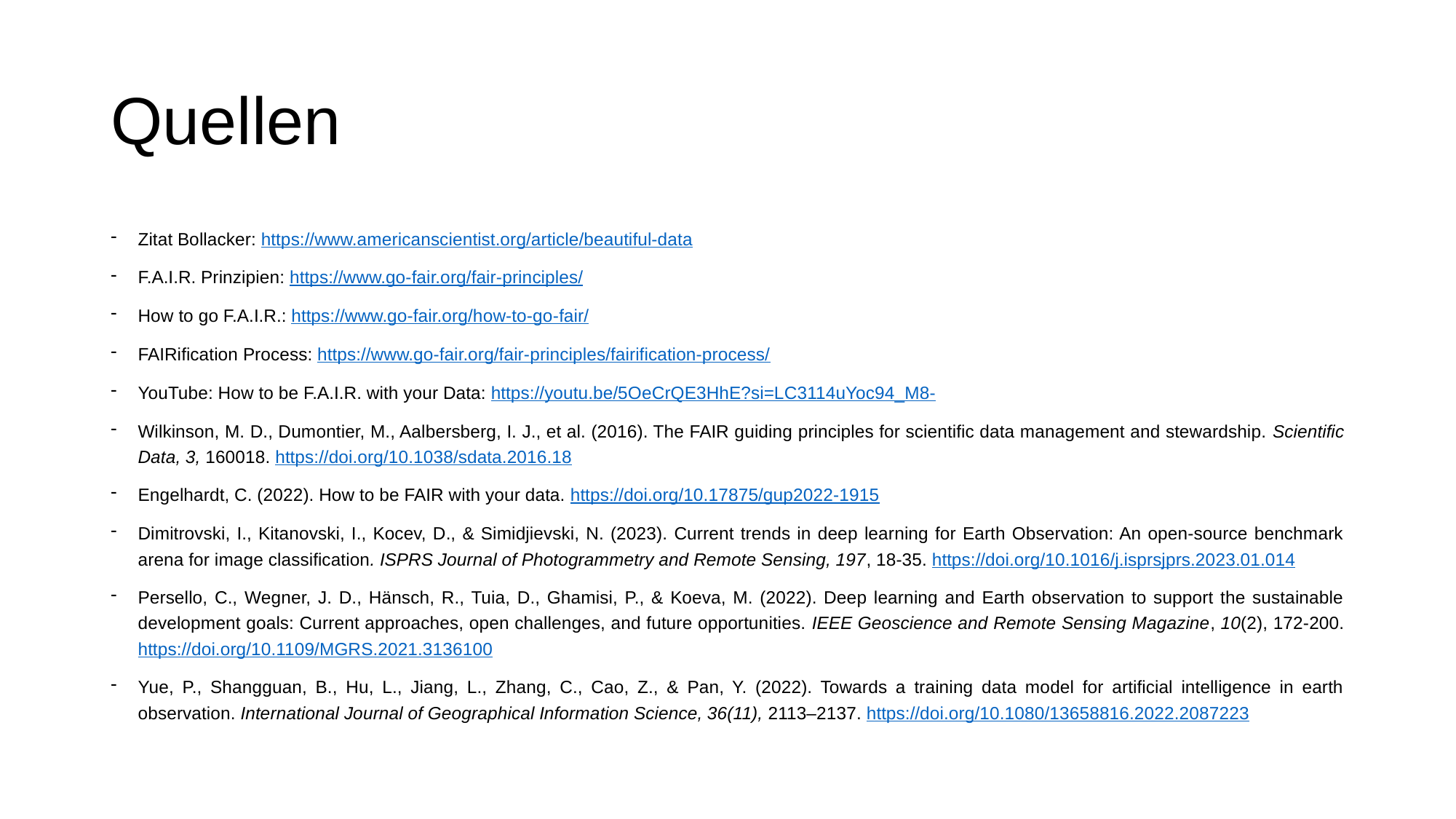

# Quellen
Zitat Bollacker: https://www.americanscientist.org/article/beautiful-data
F.A.I.R. Prinzipien: https://www.go-fair.org/fair-principles/
How to go F.A.I.R.: https://www.go-fair.org/how-to-go-fair/
FAIRification Process: https://www.go-fair.org/fair-principles/fairification-process/
YouTube: How to be F.A.I.R. with your Data: https://youtu.be/5OeCrQE3HhE?si=LC3114uYoc94_M8-
Wilkinson, M. D., Dumontier, M., Aalbersberg, I. J., et al. (2016). The FAIR guiding principles for scientific data management and stewardship. Scientific Data, 3, 160018. https://doi.org/10.1038/sdata.2016.18
Engelhardt, C. (2022). How to be FAIR with your data. https://doi.org/10.17875/gup2022-1915
Dimitrovski, I., Kitanovski, I., Kocev, D., & Simidjievski, N. (2023). Current trends in deep learning for Earth Observation: An open-source benchmark arena for image classification. ISPRS Journal of Photogrammetry and Remote Sensing, 197, 18-35. https://doi.org/10.1016/j.isprsjprs.2023.01.014
Persello, C., Wegner, J. D., Hänsch, R., Tuia, D., Ghamisi, P., & Koeva, M. (2022). Deep learning and Earth observation to support the sustainable development goals: Current approaches, open challenges, and future opportunities. IEEE Geoscience and Remote Sensing Magazine, 10(2), 172-200. https://doi.org/10.1109/MGRS.2021.3136100
Yue, P., Shangguan, B., Hu, L., Jiang, L., Zhang, C., Cao, Z., & Pan, Y. (2022). Towards a training data model for artificial intelligence in earth observation. International Journal of Geographical Information Science, 36(11), 2113–2137. https://doi.org/10.1080/13658816.2022.2087223